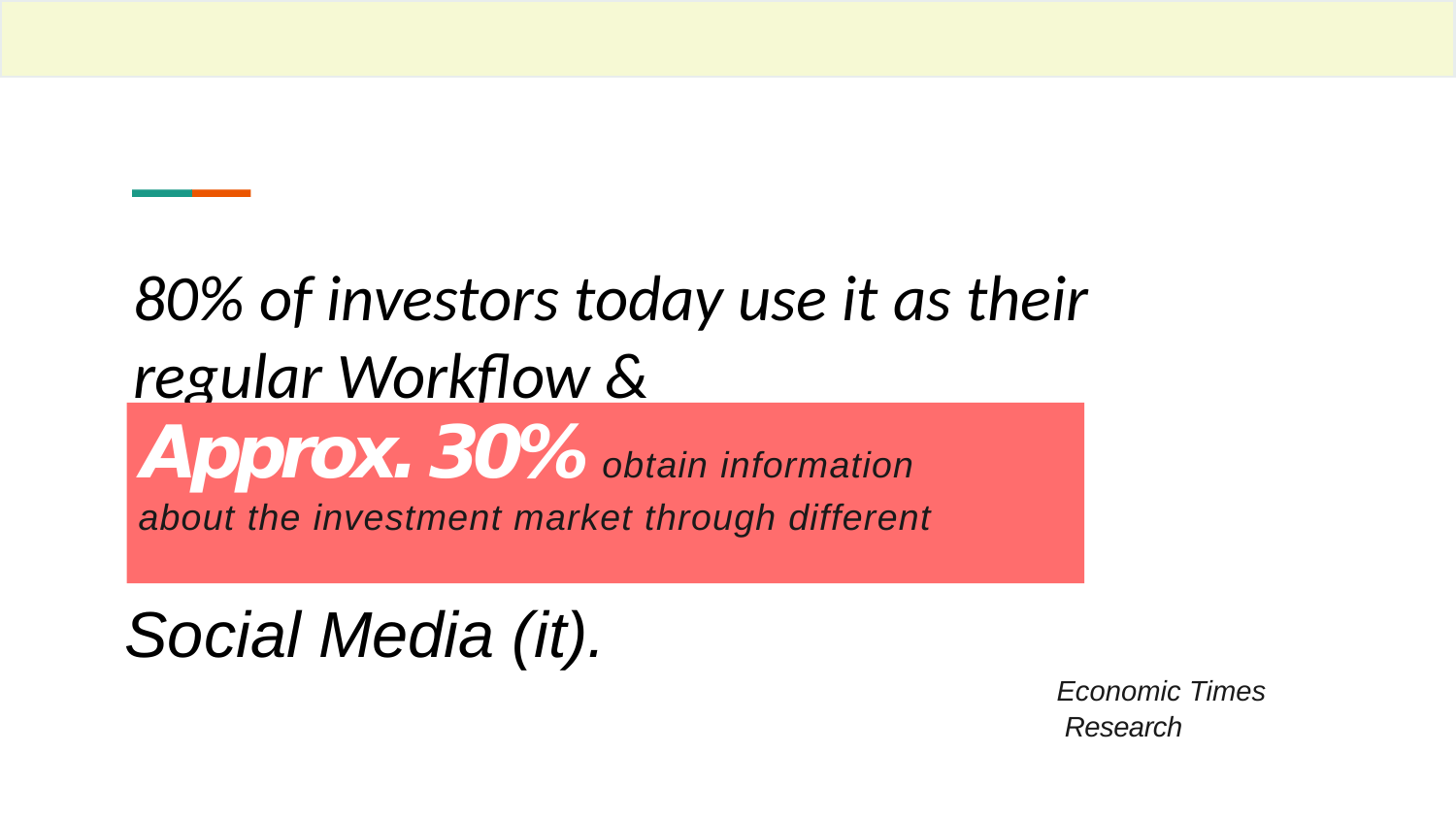

80% of investors today use it as their regular Workflow &
 Approx. 30% obtain information
 about the investment market through different

Social Media (it).
Economic Times
 Research